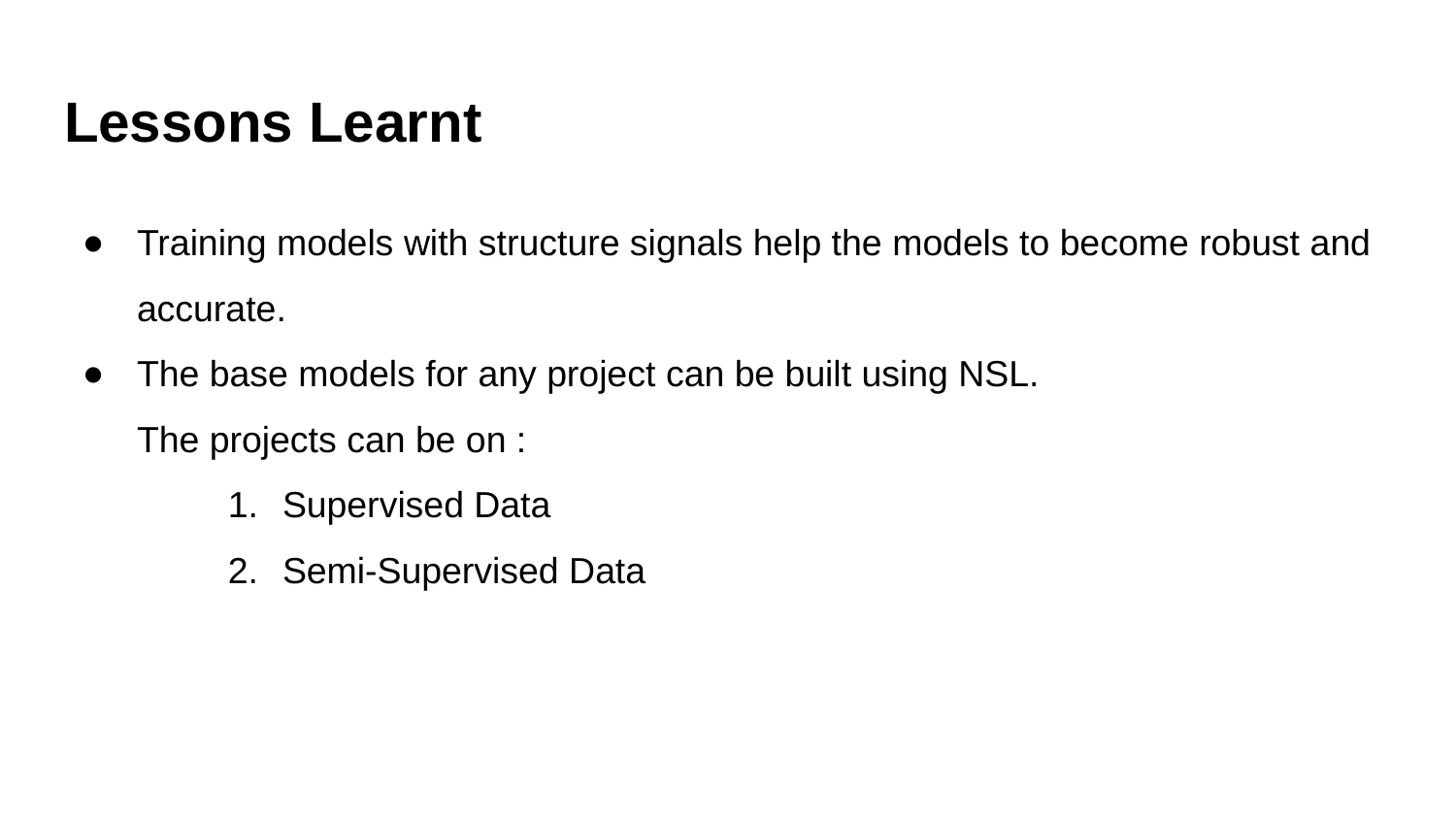

# Lessons Learnt
Training models with structure signals help the models to become robust and accurate.
The base models for any project can be built using NSL.
The projects can be on :
Supervised Data
Semi-Supervised Data